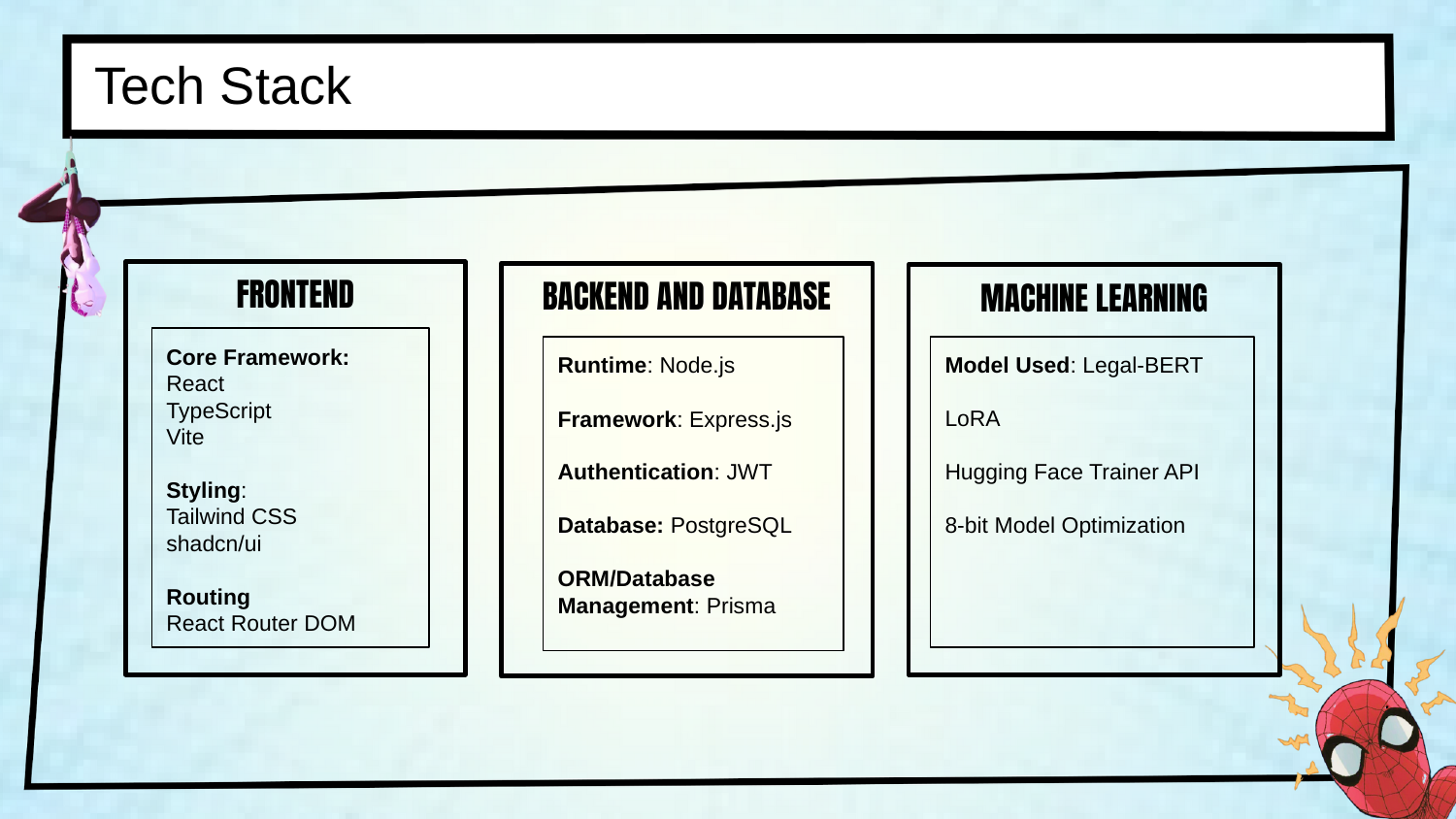

Tech Stack
FRONTEND
BACKEND AND DATABASE
MACHINE LEARNING

Core Framework:
React
TypeScript
Vite

Styling:
Tailwind CSS
shadcn/ui

Routing
React Router DOM

Runtime: Node.js
Framework: Express.js
Authentication: JWT

Database: PostgreSQL
ORM/Database Management: Prisma

Model Used: Legal-BERT

LoRA

Hugging Face Trainer API

8-bit Model Optimization